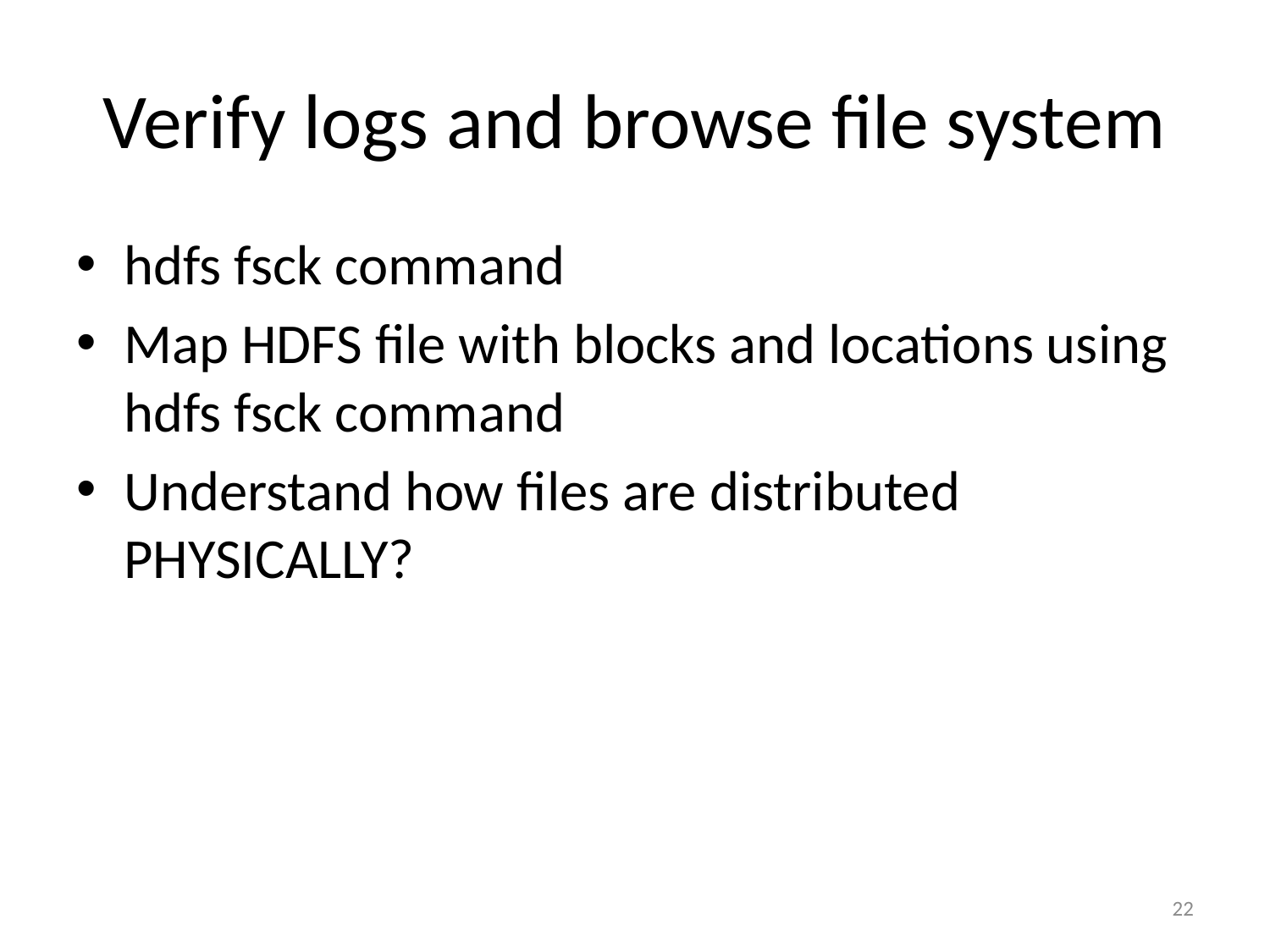

# Verify logs and browse file system
hdfs fsck command
Map HDFS file with blocks and locations using hdfs fsck command
Understand how files are distributed PHYSICALLY?
22